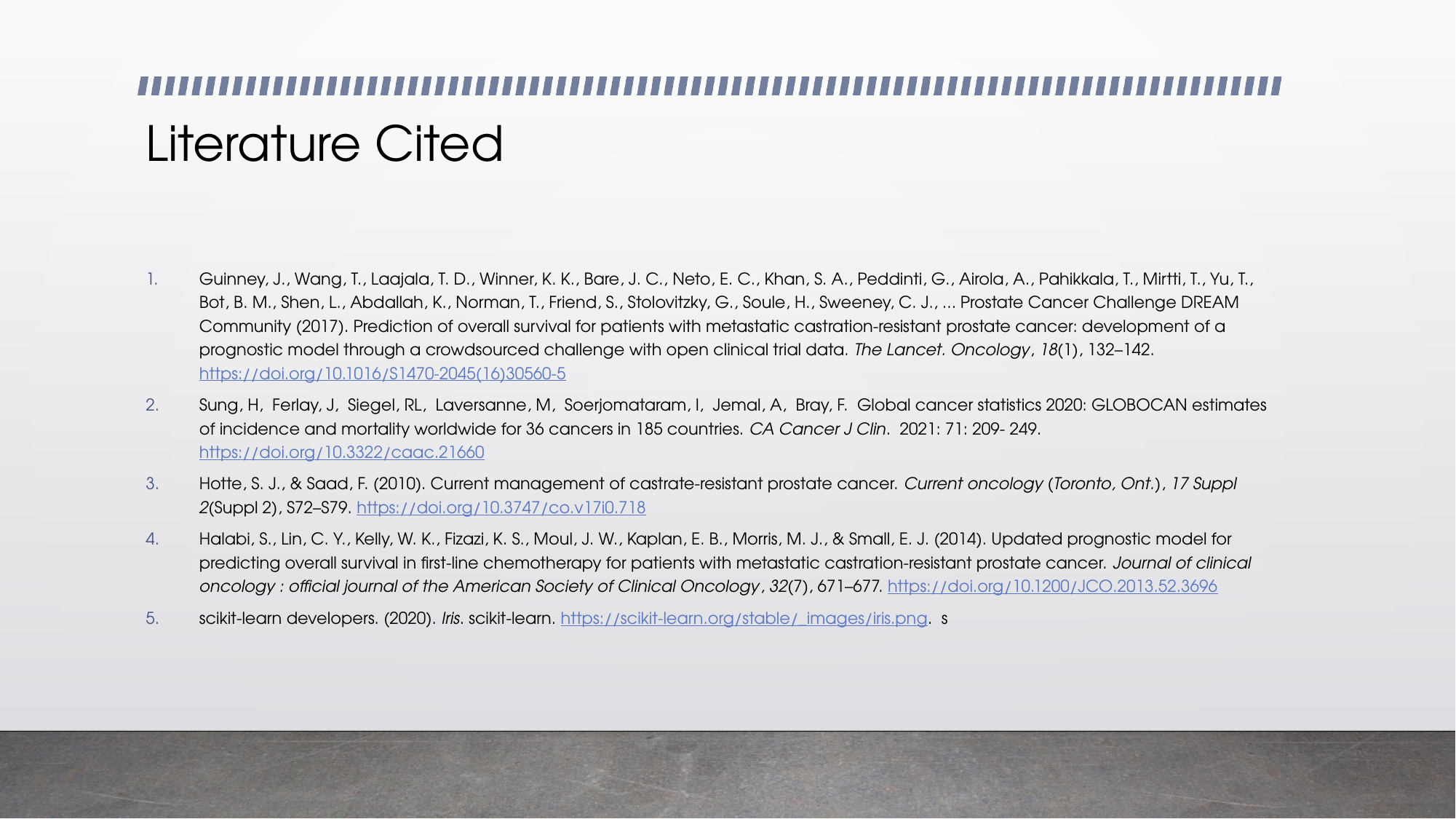

# Literature Cited
Guinney, J., Wang, T., Laajala, T. D., Winner, K. K., Bare, J. C., Neto, E. C., Khan, S. A., Peddinti, G., Airola, A., Pahikkala, T., Mirtti, T., Yu, T., Bot, B. M., Shen, L., Abdallah, K., Norman, T., Friend, S., Stolovitzky, G., Soule, H., Sweeney, C. J., … Prostate Cancer Challenge DREAM Community (2017). Prediction of overall survival for patients with metastatic castration-resistant prostate cancer: development of a prognostic model through a crowdsourced challenge with open clinical trial data. The Lancet. Oncology, 18(1), 132–142. https://doi.org/10.1016/S1470-2045(16)30560-5
Sung, H,  Ferlay, J,  Siegel, RL,  Laversanne, M,  Soerjomataram, I,  Jemal, A,  Bray, F.  Global cancer statistics 2020: GLOBOCAN estimates of incidence and mortality worldwide for 36 cancers in 185 countries. CA Cancer J Clin.  2021: 71: 209- 249. https://doi.org/10.3322/caac.21660
Hotte, S. J., & Saad, F. (2010). Current management of castrate-resistant prostate cancer. Current oncology (Toronto, Ont.), 17 Suppl 2(Suppl 2), S72–S79. https://doi.org/10.3747/co.v17i0.718
Halabi, S., Lin, C. Y., Kelly, W. K., Fizazi, K. S., Moul, J. W., Kaplan, E. B., Morris, M. J., & Small, E. J. (2014). Updated prognostic model for predicting overall survival in first-line chemotherapy for patients with metastatic castration-resistant prostate cancer. Journal of clinical oncology : official journal of the American Society of Clinical Oncology, 32(7), 671–677. https://doi.org/10.1200/JCO.2013.52.3696
scikit-learn developers. (2020). Iris. scikit-learn. https://scikit-learn.org/stable/_images/iris.png.  s